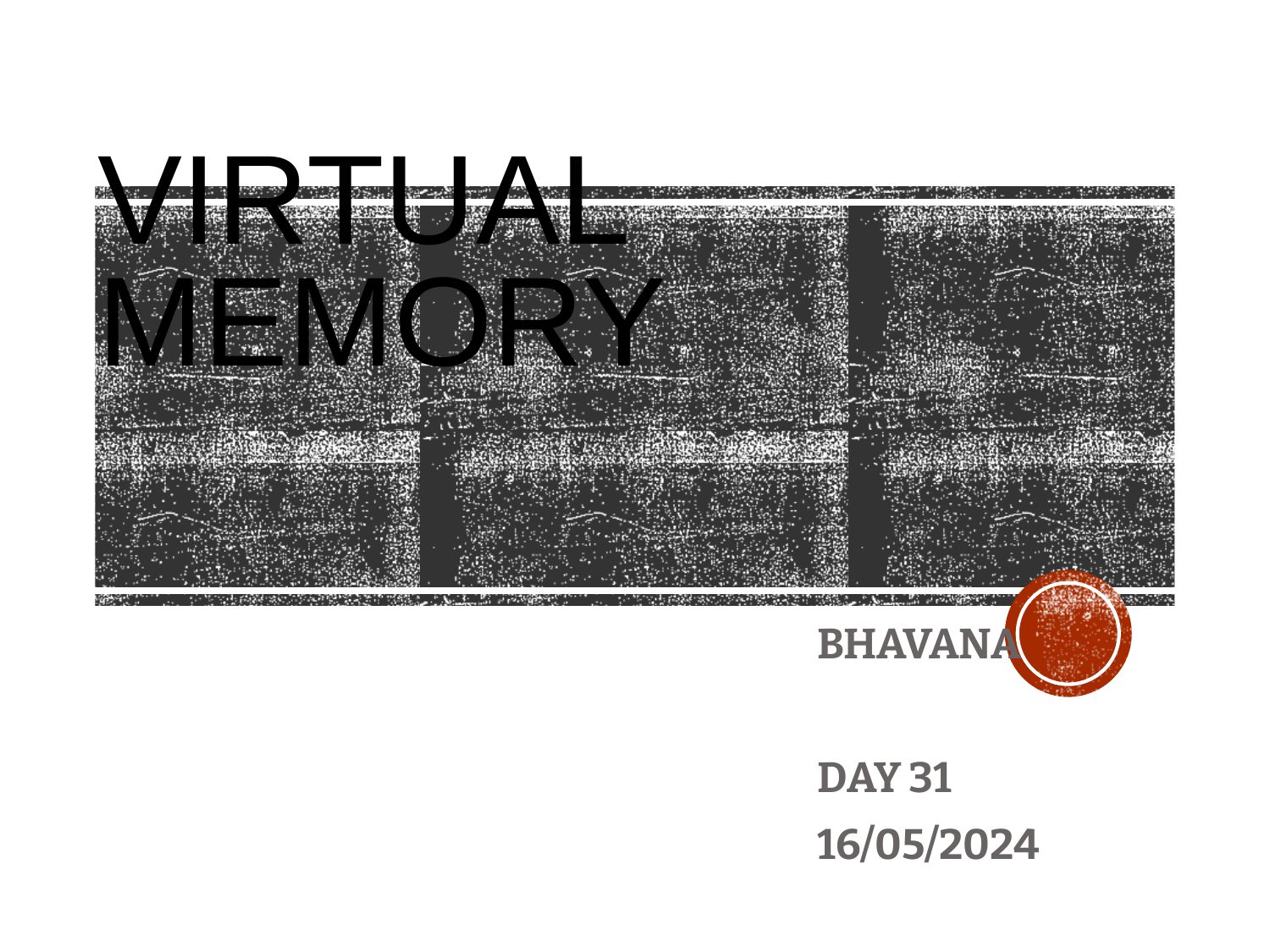

# Virtual Memory
BHAVANA

DAY 31
16/05/2024